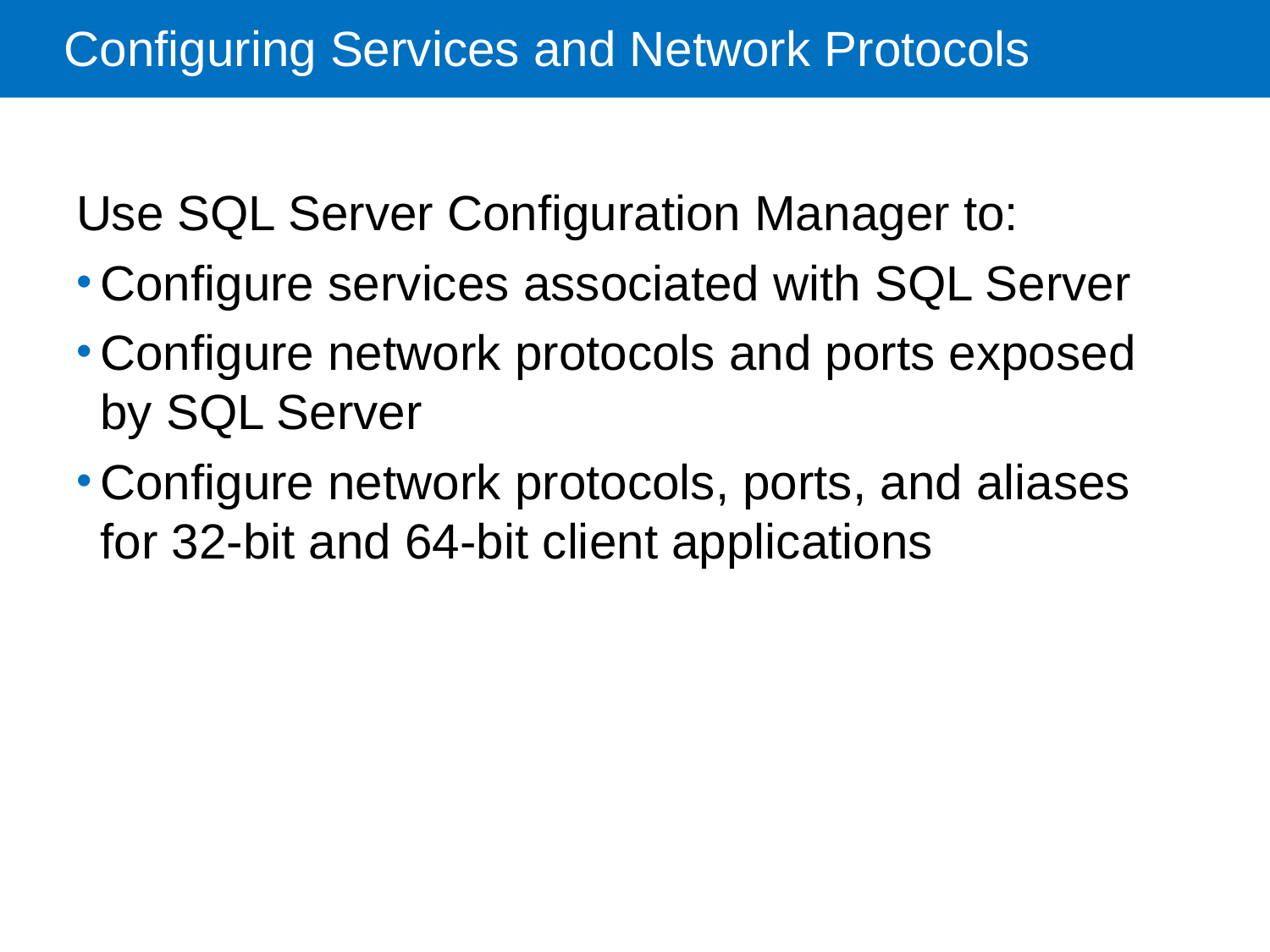

# Configuring Services and Network Protocols
Use SQL Server Configuration Manager to:
Configure services associated with SQL Server
Configure network protocols and ports exposed by SQL Server
Configure network protocols, ports, and aliases for 32-bit and 64-bit client applications